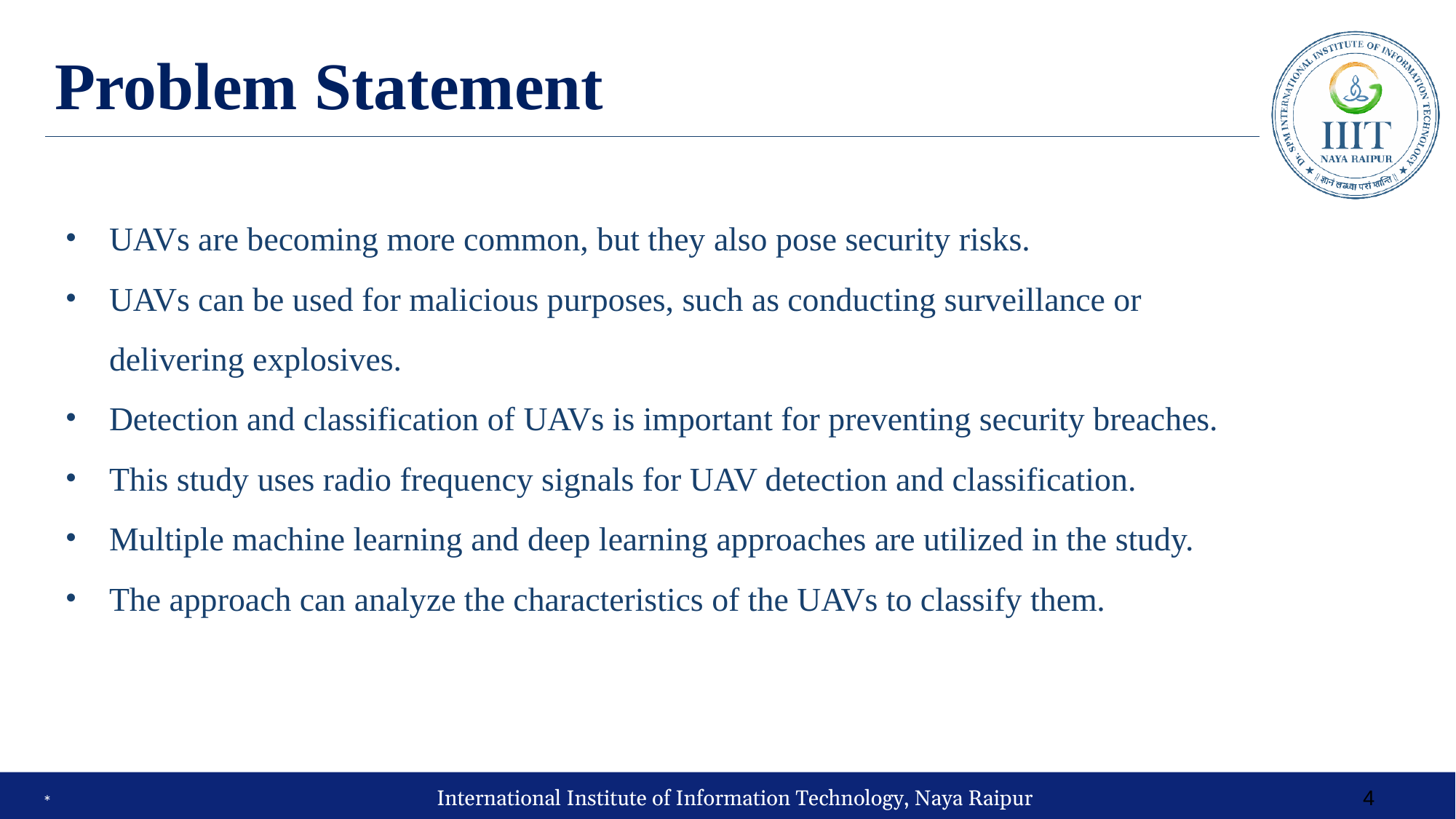

# Problem Statement

UAVs are becoming more common, but they also pose security risks.
UAVs can be used for malicious purposes, such as conducting surveillance or delivering explosives.
Detection and classification of UAVs is important for preventing security breaches.
This study uses radio frequency signals for UAV detection and classification.
Multiple machine learning and deep learning approaches are utilized in the study.
The approach can analyze the characteristics of the UAVs to classify them.

International Institute of Information Technology, Naya Raipur
4
*